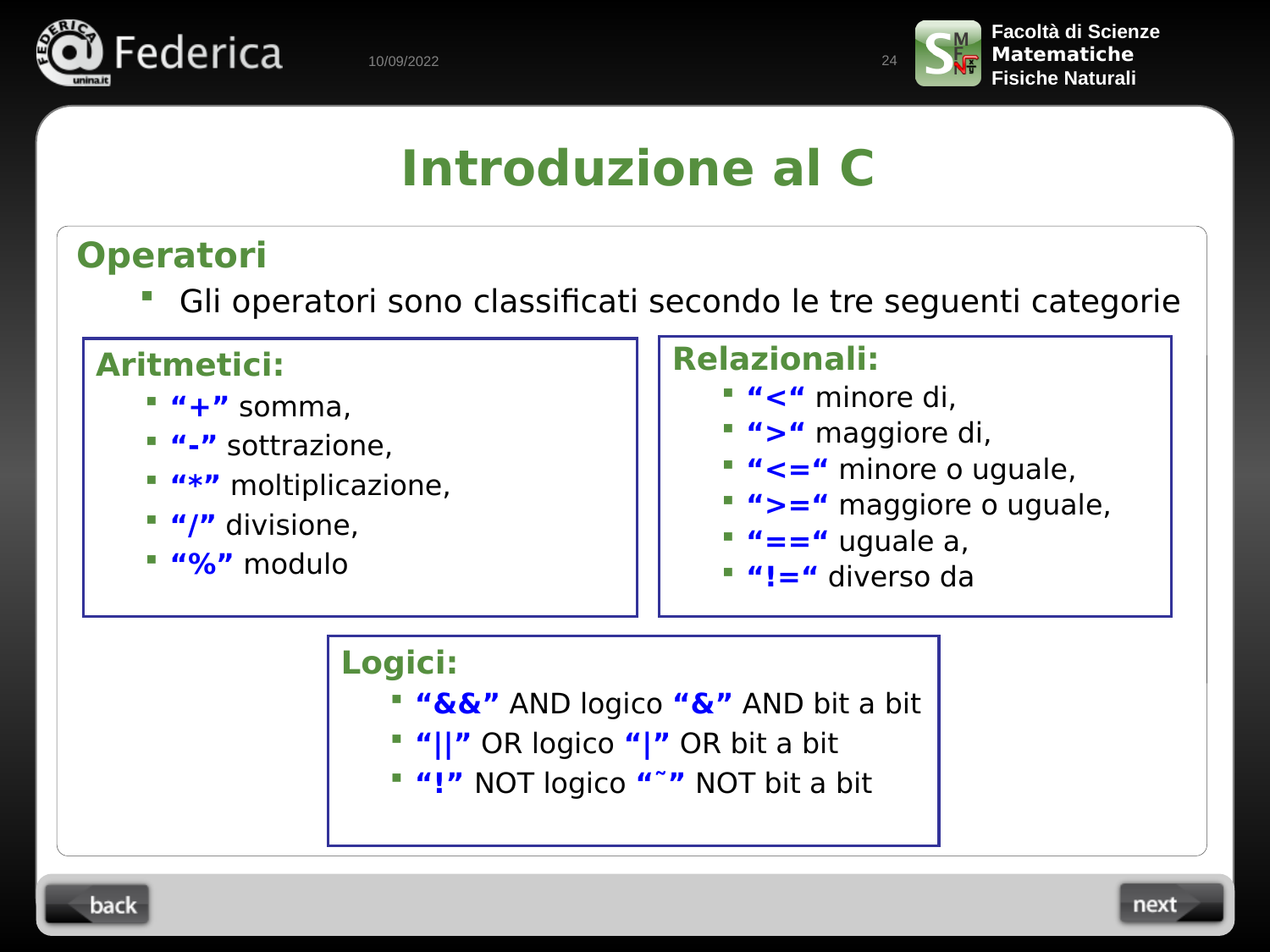

24
10/09/2022
# Introduzione al C

Operatori
Gli operatori sono classificati secondo le tre seguenti categorie
Relazionali:
“<“ minore di,
“>“ maggiore di,
“<=“ minore o uguale,
“>=“ maggiore o uguale,
“==“ uguale a,
“!=“ diverso da
Aritmetici:
“+” somma,
“-” sottrazione,
“*” moltiplicazione,
“/” divisione,
“%” modulo
Logici:
“&&” AND logico “&” AND bit a bit
“||” OR logico “|” OR bit a bit
“!” NOT logico “˜” NOT bit a bit